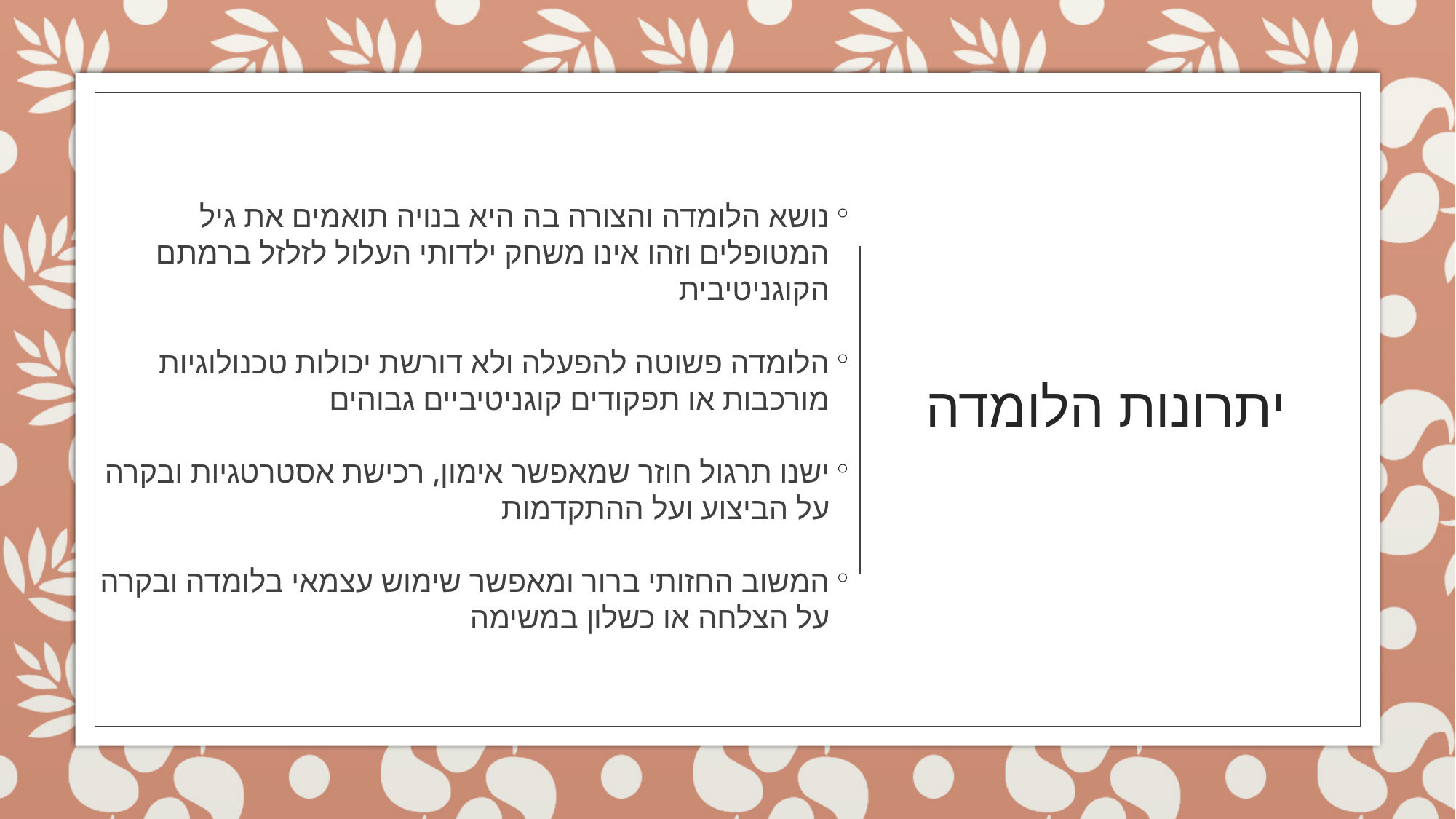

נושא הלומדה והצורה בה היא בנויה תואמים את גיל המטופלים וזהו אינו משחק ילדותי העלול לזלזל ברמתם הקוגניטיבית

הלומדה פשוטה להפעלה ולא דורשת יכולות טכנולוגיות מורכבות או תפקודים קוגניטיביים גבוהים

ישנו תרגול חוזר שמאפשר אימון, רכישת אסטרטגיות ובקרה על הביצוע ועל ההתקדמות

המשוב החזותי ברור ומאפשר שימוש עצמאי בלומדה ובקרה על הצלחה או כשלון במשימה

# יתרונות הלומדה